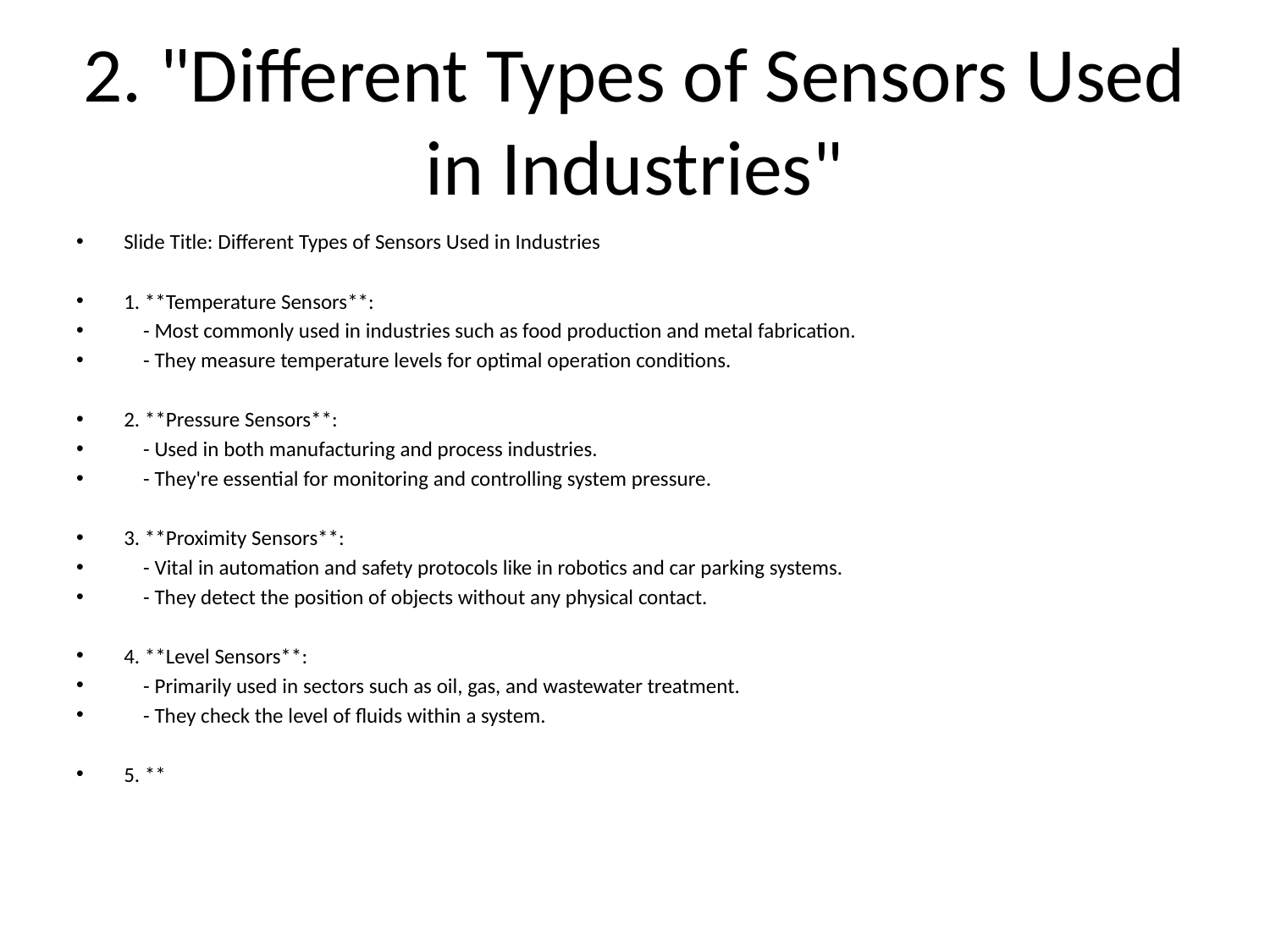

# 2. "Different Types of Sensors Used in Industries"
Slide Title: Different Types of Sensors Used in Industries

1. **Temperature Sensors**:
    - Most commonly used in industries such as food production and metal fabrication.
    - They measure temperature levels for optimal operation conditions.

2. **Pressure Sensors**:
    - Used in both manufacturing and process industries.
    - They're essential for monitoring and controlling system pressure.

3. **Proximity Sensors**:
    - Vital in automation and safety protocols like in robotics and car parking systems.
    - They detect the position of objects without any physical contact.

4. **Level Sensors**:
    - Primarily used in sectors such as oil, gas, and wastewater treatment.
    - They check the level of fluids within a system.

5. **